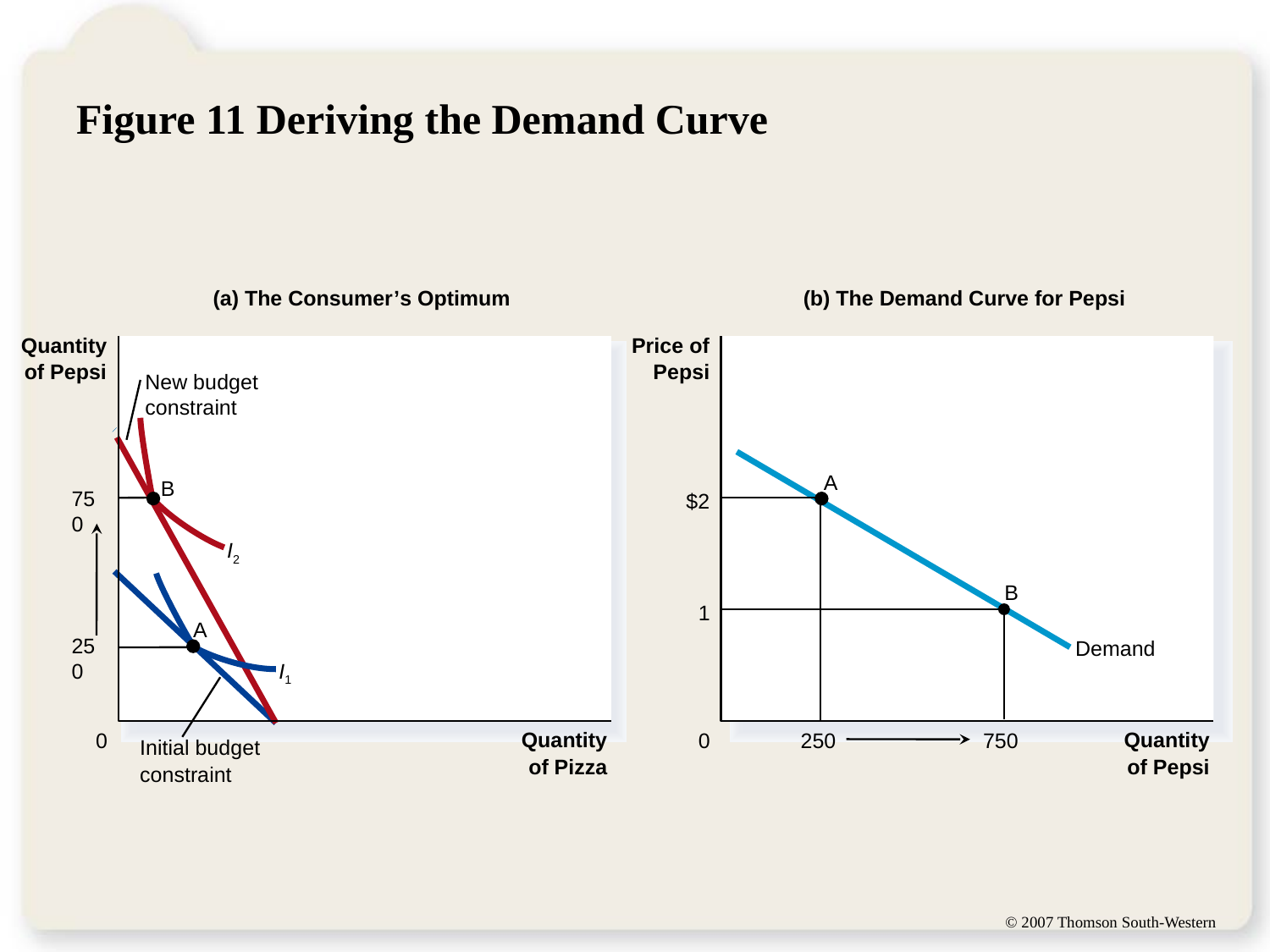

# Figure 11 Deriving the Demand Curve
(a) The Consumer
’
s Optimum
(b) The Demand Curve for Pepsi
Quantity
Price of

of Pepsi
Pepsi
New budget constraint

I2
Demand
A

$2
250
B
750

I1
B

1
750
A
250

Initial budget
constraint
Quantity
Quantity
0
0
of Pizza
of Pepsi